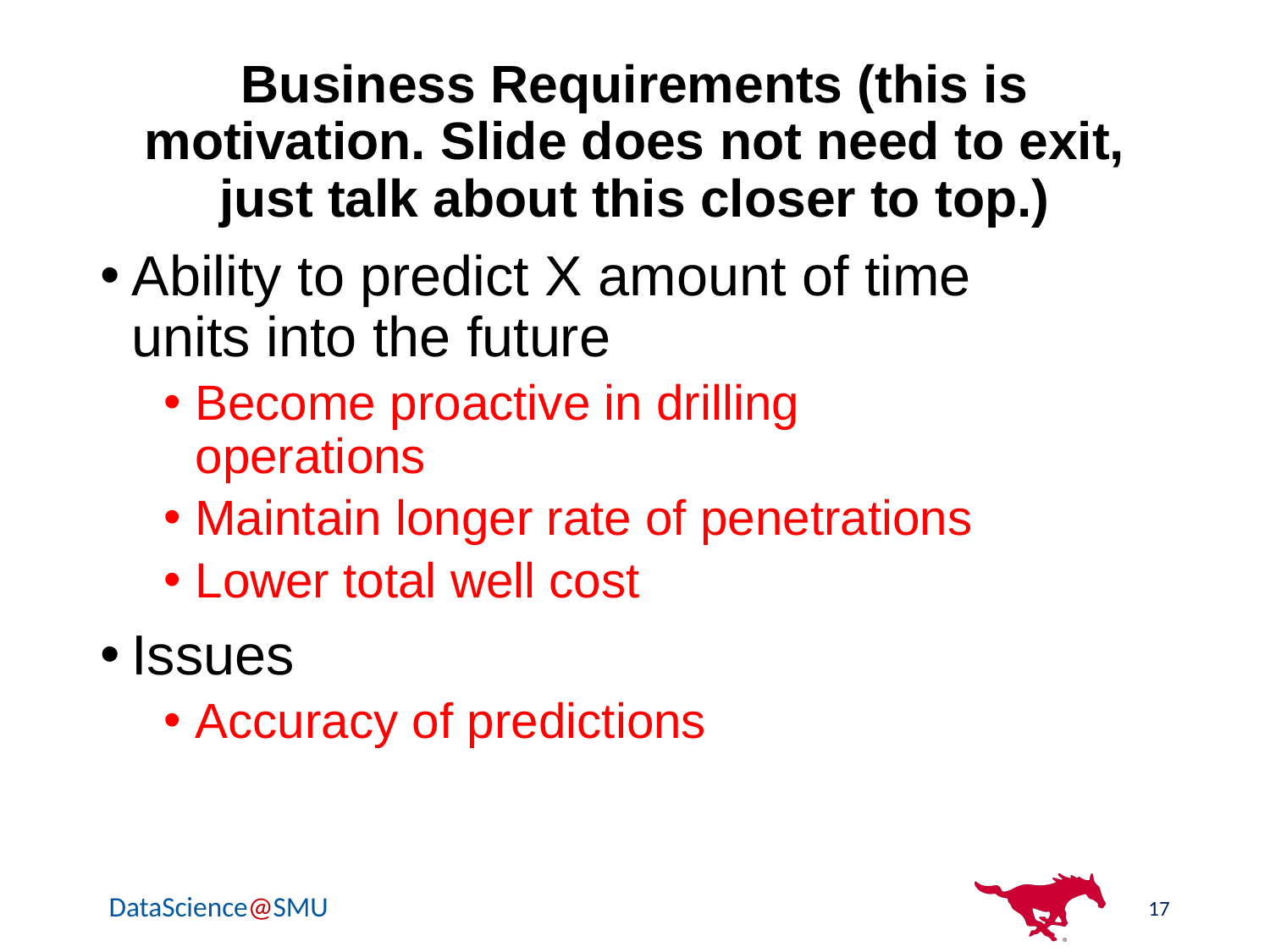

# Business Requirements (this is motivation. Slide does not need to exit, just talk about this closer to top.)
Ability to predict X amount of time units into the future
Become proactive in drilling operations
Maintain longer rate of penetrations
Lower total well cost
Issues
Accuracy of predictions

17